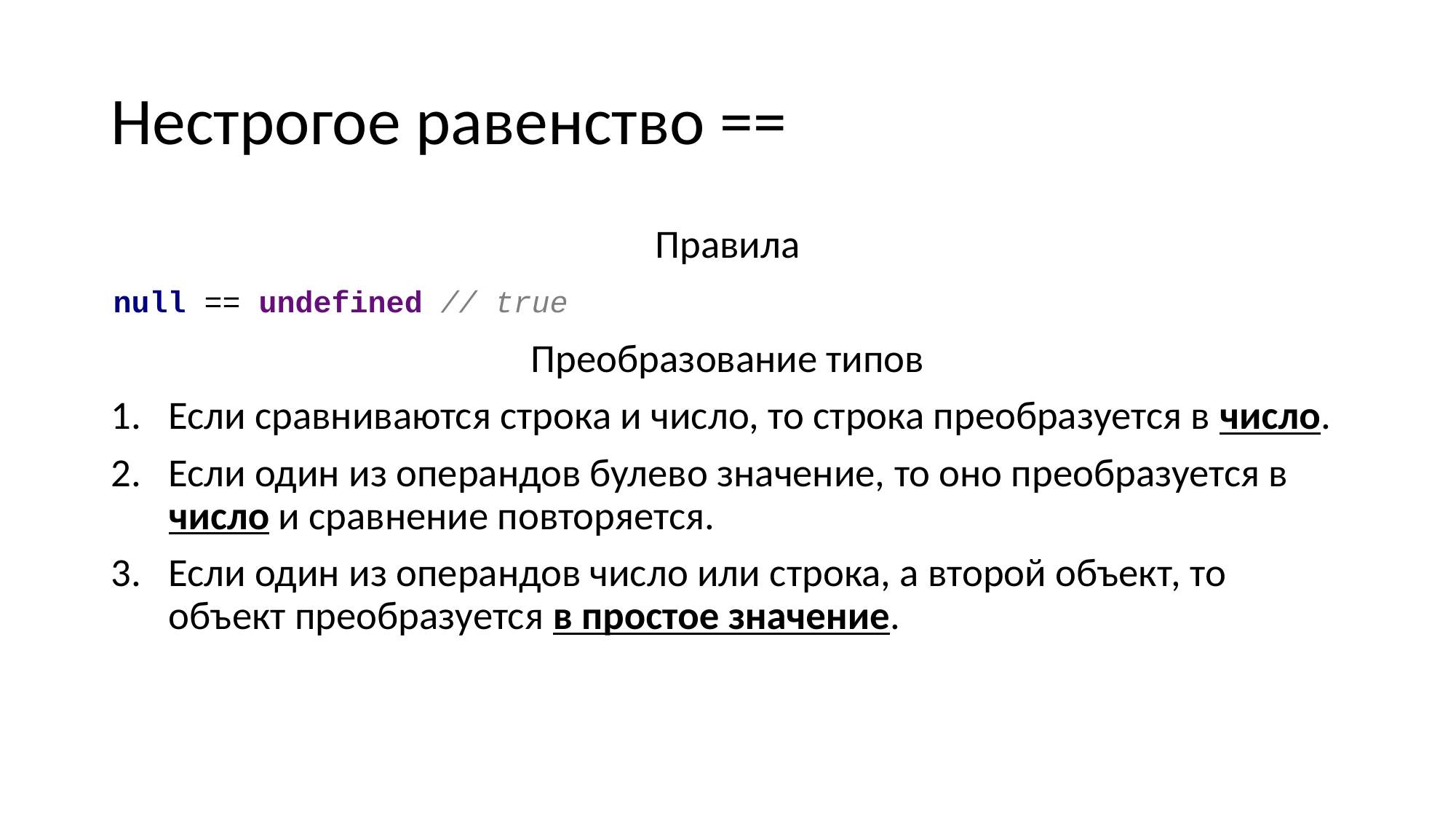

# Нестрогое равенство ==
Правила

Преобразование типов
Если сравниваются строка и число, то строка преобразуется в число.
Если один из операндов булево значение, то оно преобразуется в число и сравнение повторяется.
Если один из операндов число или строка, а второй объект, то объект преобразуется в простое значение.

null == undefined // true